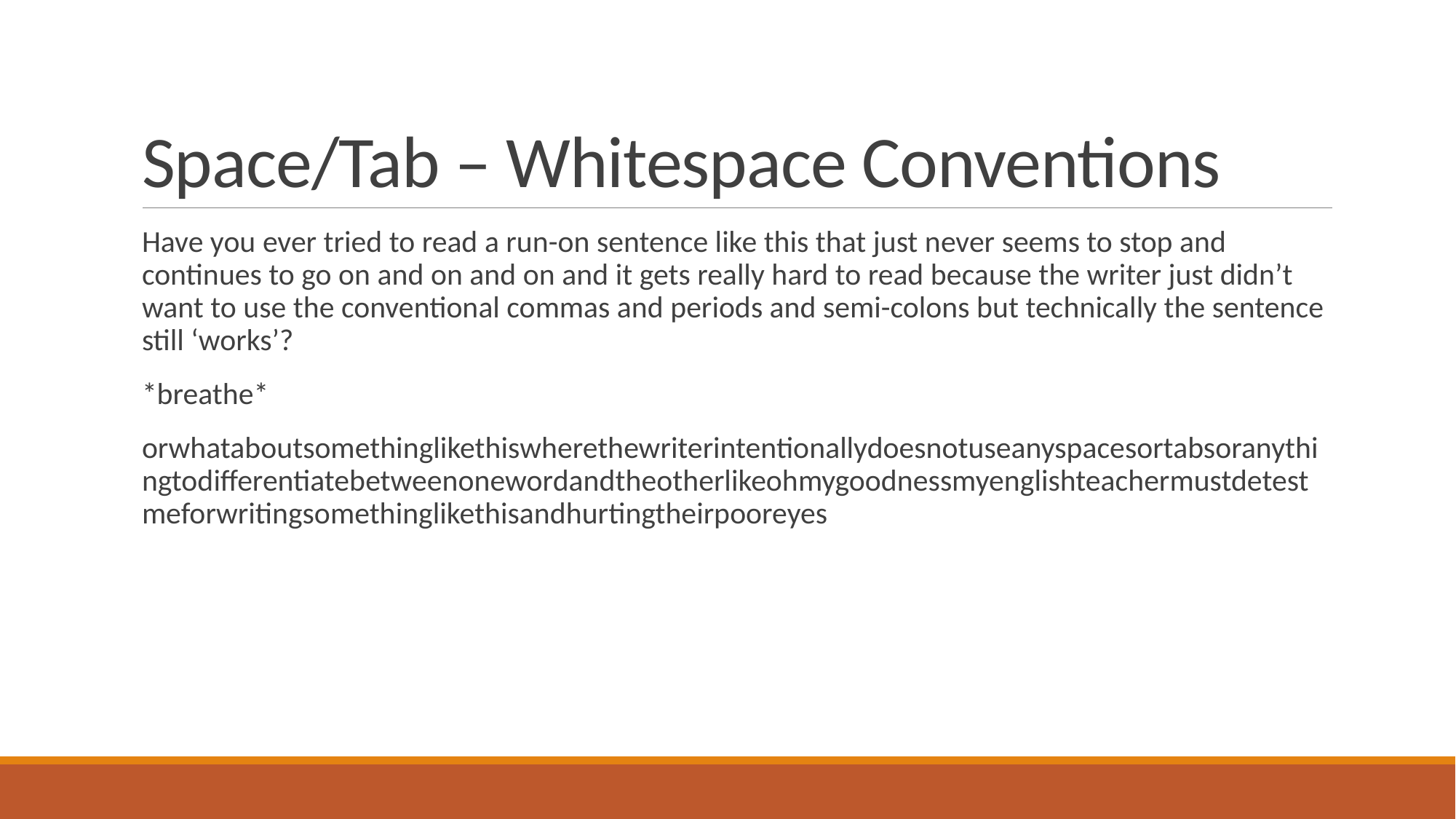

# Space/Tab – Whitespace Conventions
Have you ever tried to read a run-on sentence like this that just never seems to stop and continues to go on and on and on and it gets really hard to read because the writer just didn’t want to use the conventional commas and periods and semi-colons but technically the sentence still ‘works’?
*breathe*
orwhataboutsomethinglikethiswherethewriterintentionallydoesnotuseanyspacesortabsoranythingtodifferentiatebetweenonewordandtheotherlikeohmygoodnessmyenglishteachermustdetestmeforwritingsomethinglikethisandhurtingtheirpooreyes